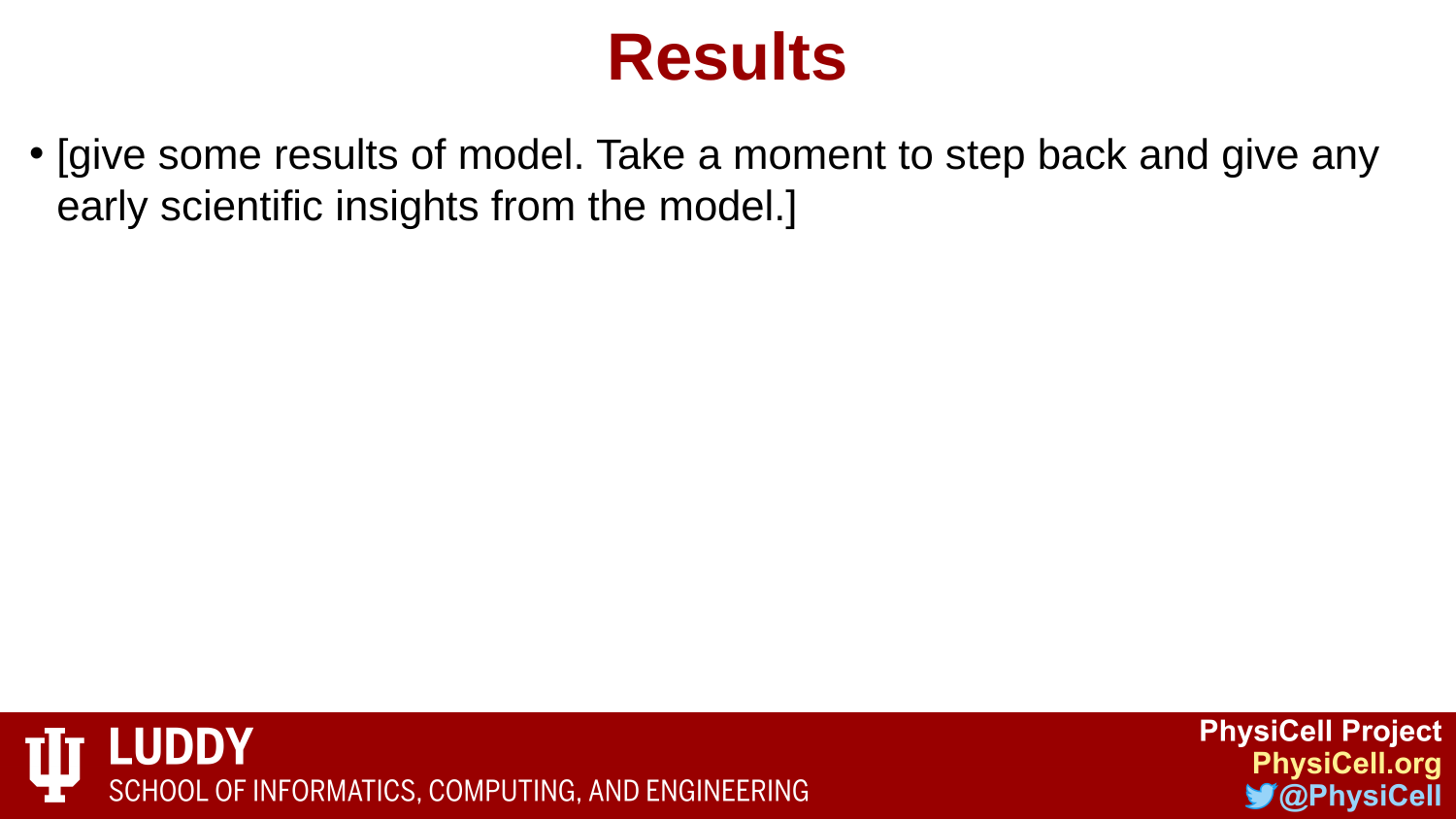

# Results
[give some results of model. Take a moment to step back and give any early scientific insights from the model.]